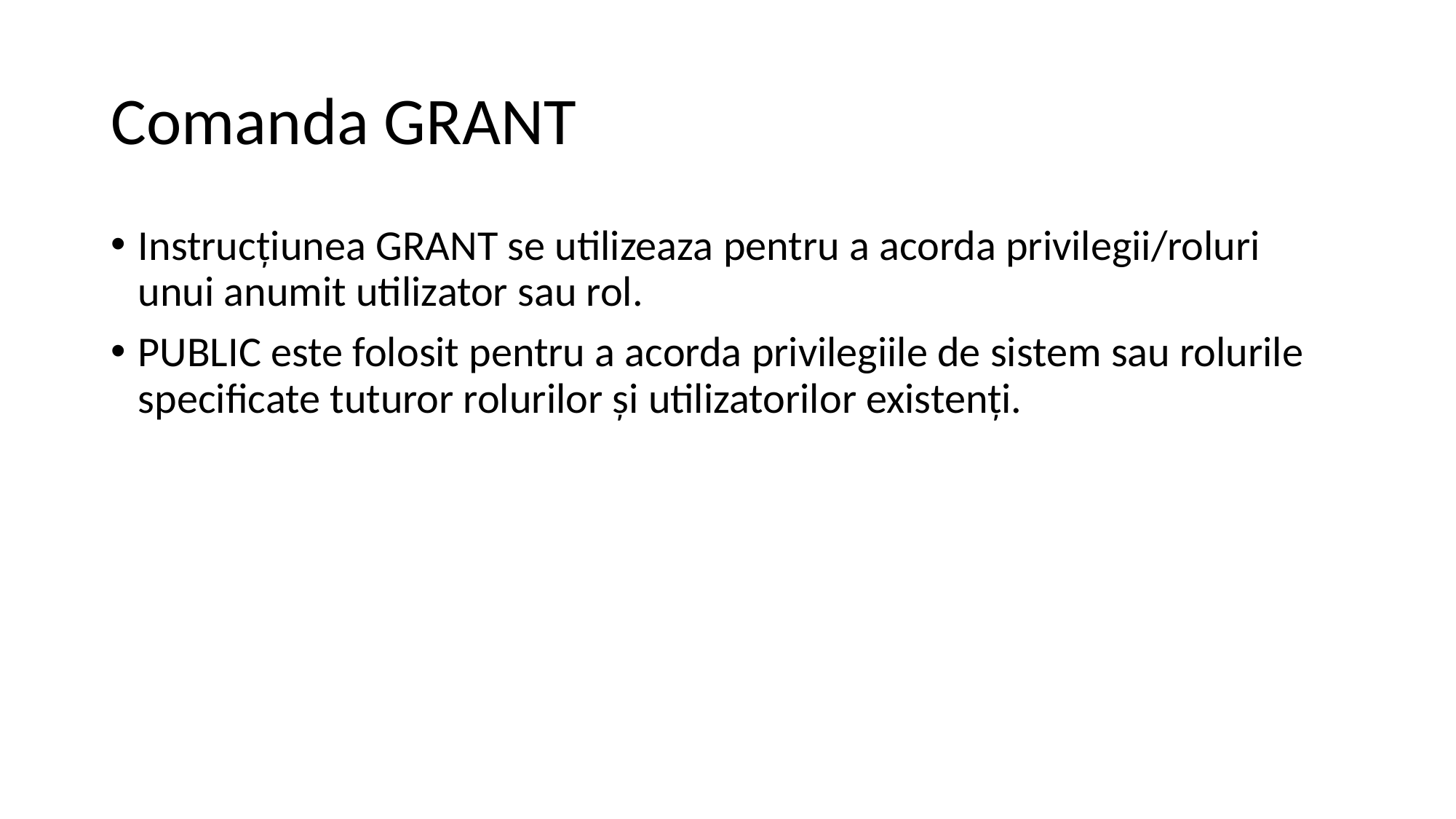

# Comanda GRANT
Instrucțiunea GRANT se utilizeaza pentru a acorda privilegii/roluri unui anumit utilizator sau rol.
PUBLIC este folosit pentru a acorda privilegiile de sistem sau rolurile specificate tuturor rolurilor şi utilizatorilor existenţi.